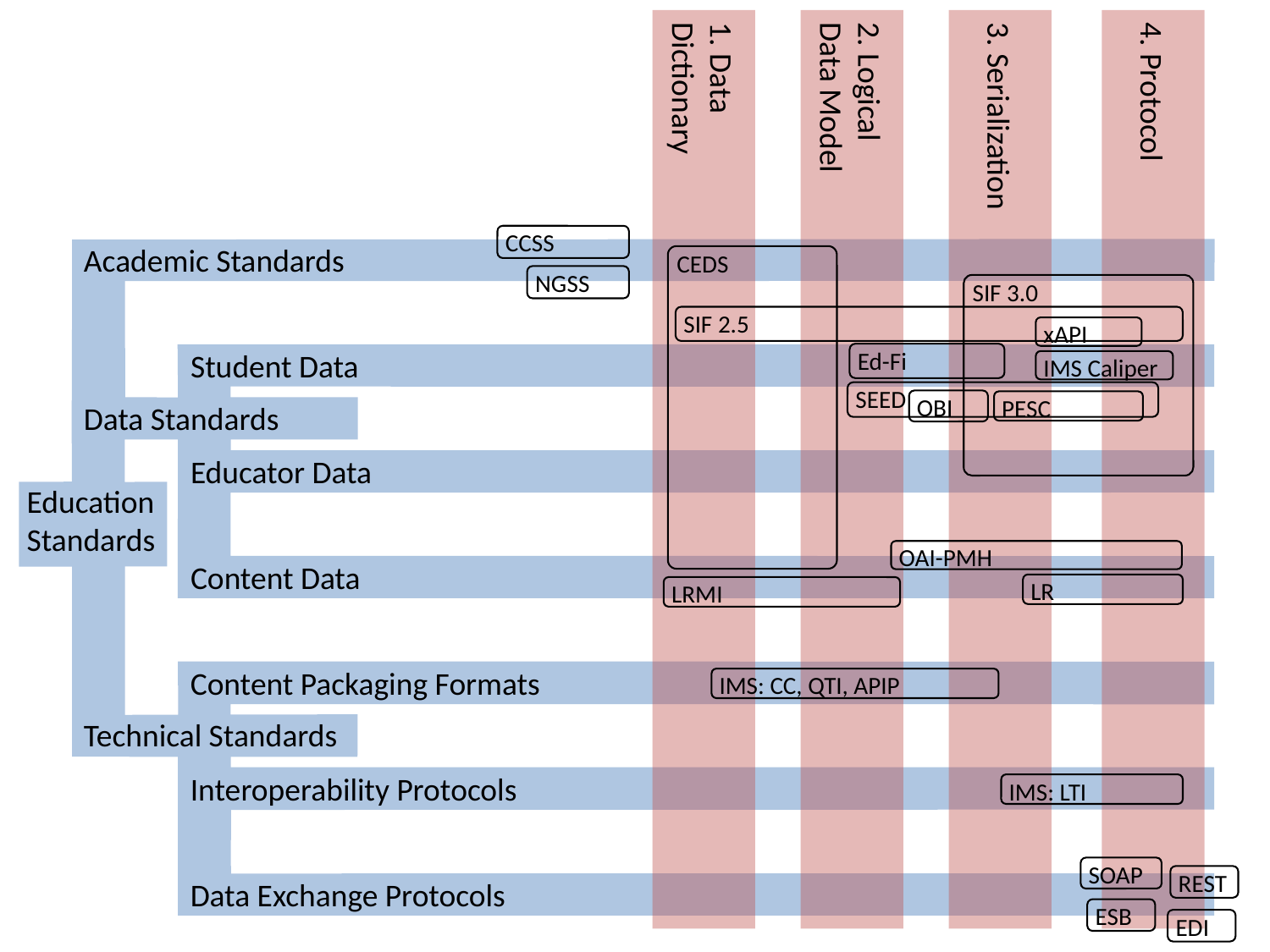

1. Data
Dictionary
2. Logical
Data Model
3. Serialization
4. Protocol
CCSS
Academic Standards

CEDS
NGSS
SIF 3.0
SIF 2.5
xAPI
Student Data
Ed-Fi
IMS Caliper
SEED
OBI
PESC
Data Standards
Educator Data
Education
Standards
OAI-PMH
Content Data
LR
LRMI
Content Packaging Formats
IMS: CC, QTI, APIP
Technical Standards
Interoperability Protocols
IMS: LTI
SOAP
REST
Data Exchange Protocols
ESB
EDI